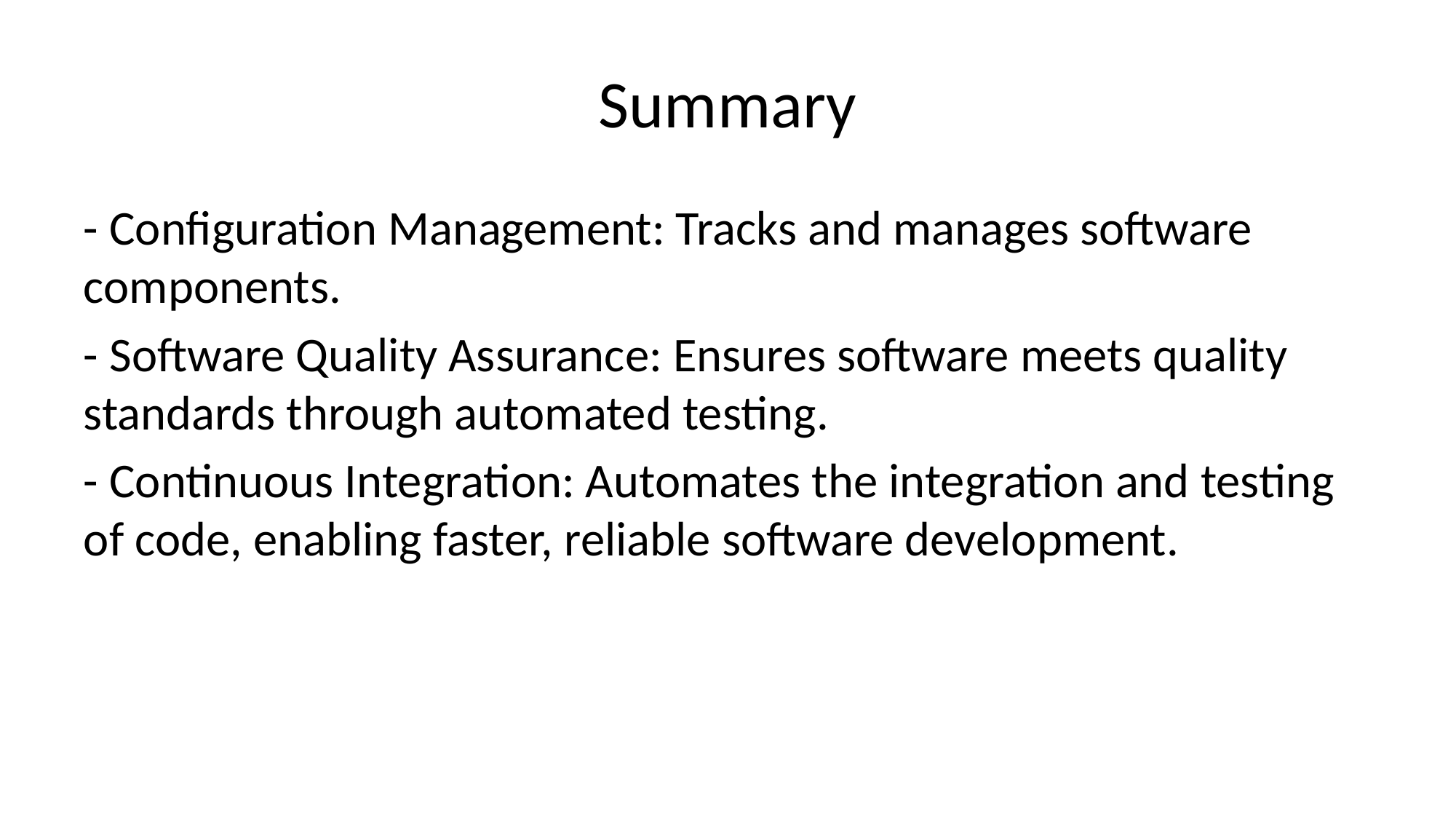

# Summary
- Configuration Management: Tracks and manages software components.
- Software Quality Assurance: Ensures software meets quality standards through automated testing.
- Continuous Integration: Automates the integration and testing of code, enabling faster, reliable software development.